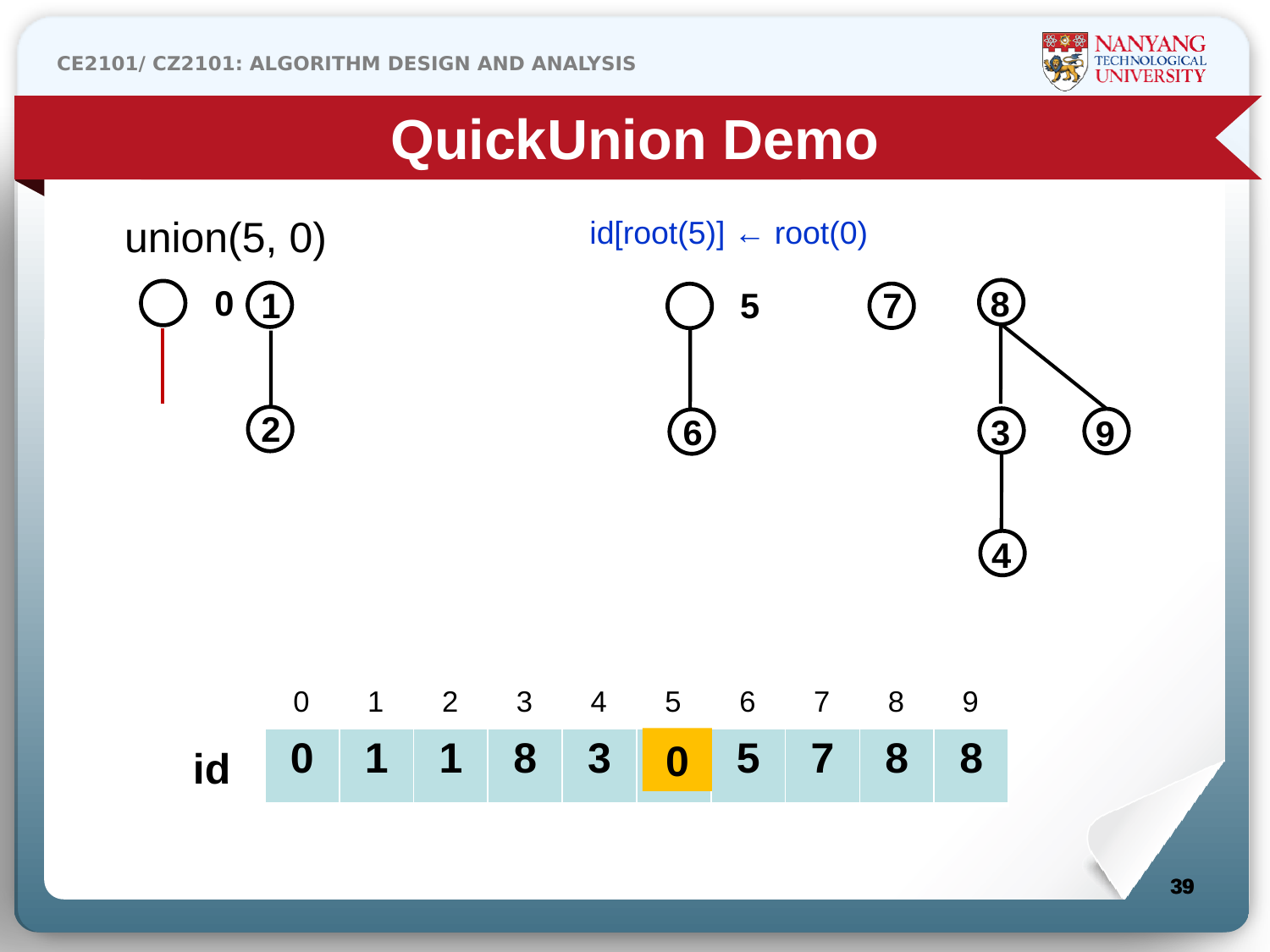

QuickUnion Demo
union(5, 0)
id[root(5)] ← root(0)
	0

8

7

1

	5

6

2

3

4

9

| 0 | 1 | 2 | 3 | 4 | 5 | 6 | 7 | 8 | 9 |
| --- | --- | --- | --- | --- | --- | --- | --- | --- | --- |
0
| 0 | 1 | 1 | 8 | 3 | 5 | 5 | 7 | 8 | 8 |
| --- | --- | --- | --- | --- | --- | --- | --- | --- | --- |
id
39